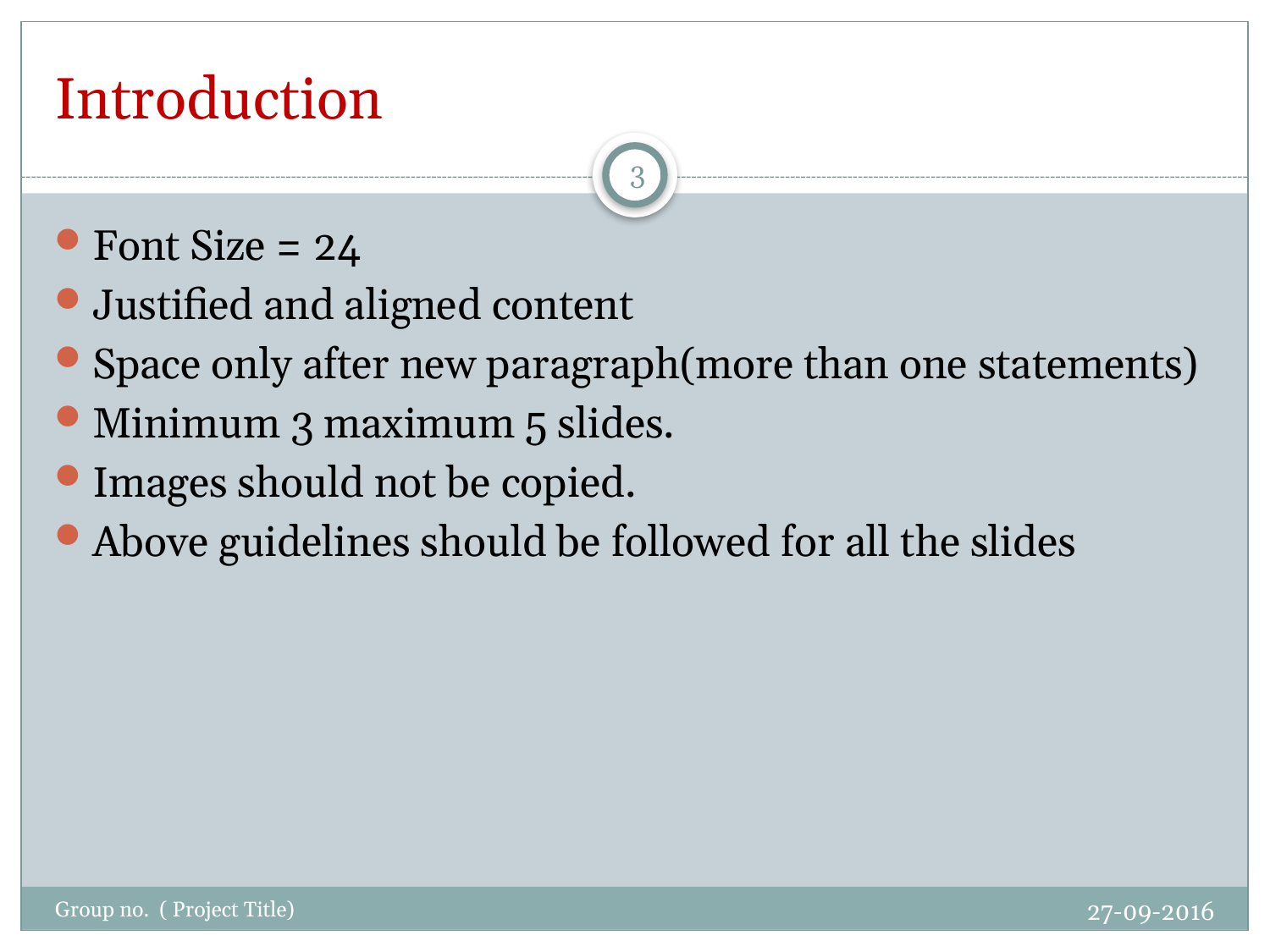

# Introduction
3
Font Size = 24
Justified and aligned content
Space only after new paragraph(more than one statements)
Minimum 3 maximum 5 slides.
Images should not be copied.
Above guidelines should be followed for all the slides

27-09-2016
Group no.  ( Project Title)